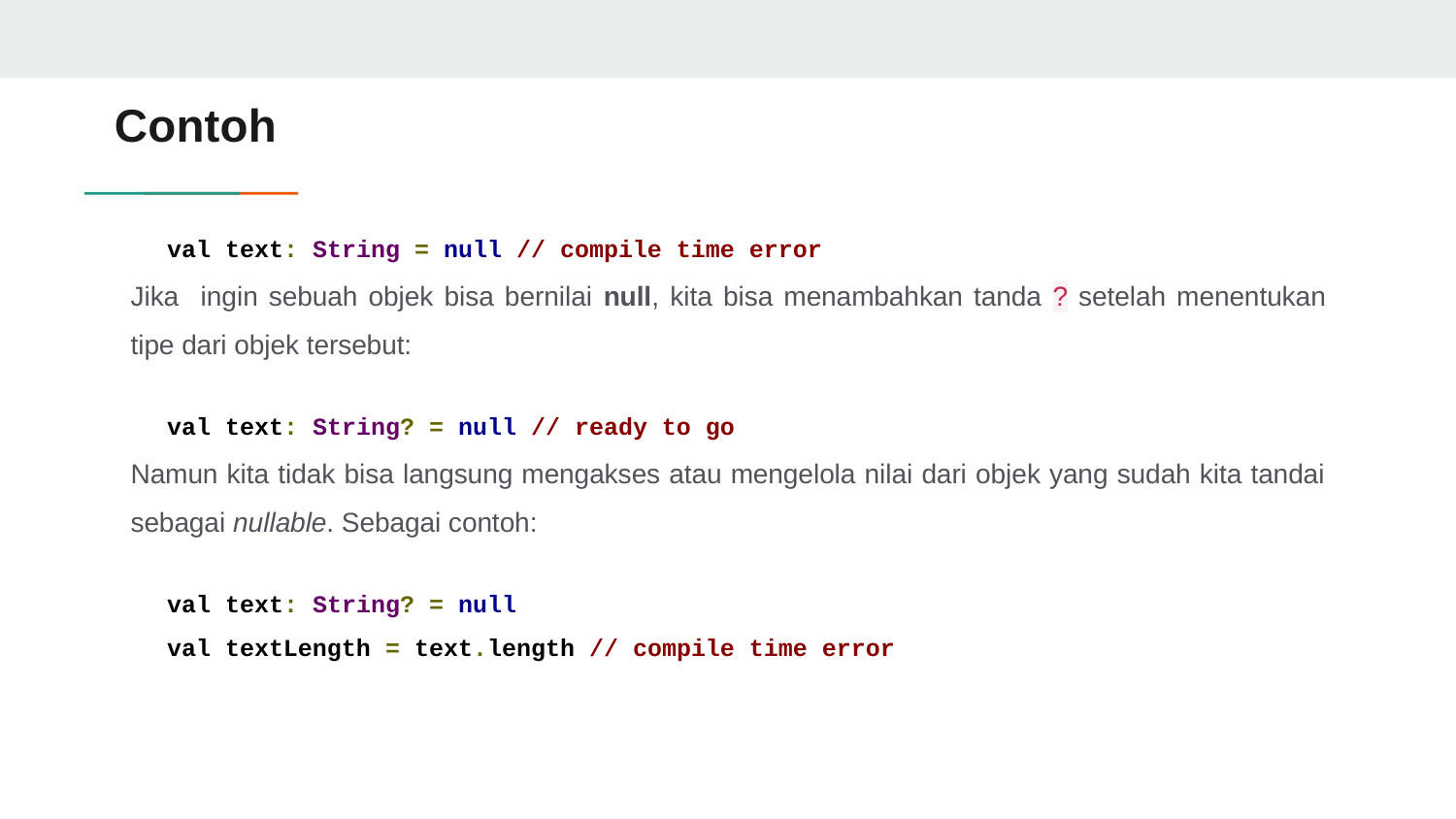

# Contoh
val text: String = null // compile time error
Jika  ingin sebuah objek bisa bernilai null, kita bisa menambahkan tanda ? setelah menentukan tipe dari objek tersebut:
val text: String? = null // ready to go
Namun kita tidak bisa langsung mengakses atau mengelola nilai dari objek yang sudah kita tandai sebagai nullable. Sebagai contoh:
val text: String? = null
val textLength = text.length // compile time error